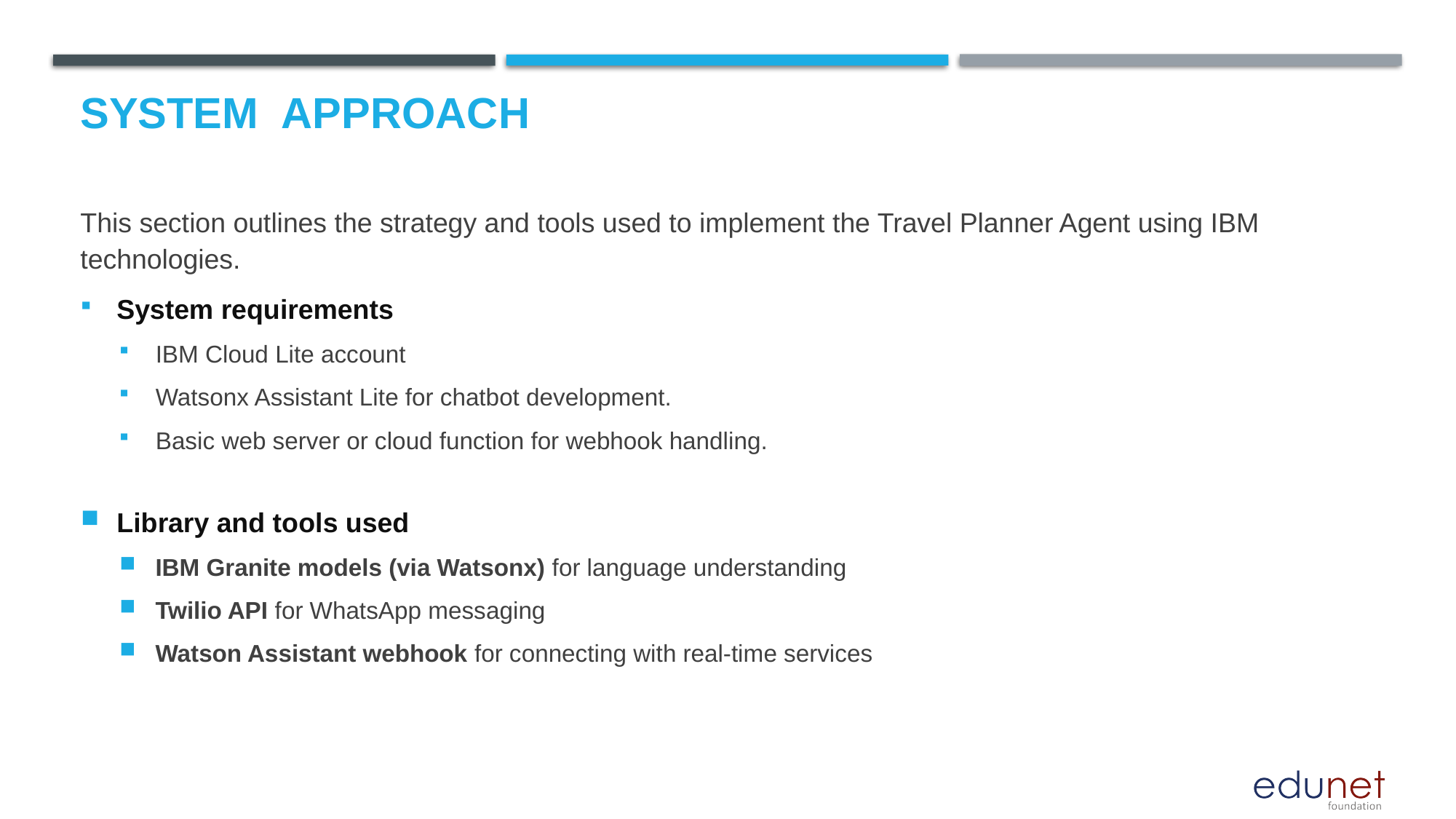

# System  Approach
This section outlines the strategy and tools used to implement the Travel Planner Agent using IBM technologies.
System requirements
IBM Cloud Lite account
Watsonx Assistant Lite for chatbot development.
Basic web server or cloud function for webhook handling.
Library and tools used
IBM Granite models (via Watsonx) for language understanding
Twilio API for WhatsApp messaging
Watson Assistant webhook for connecting with real-time services